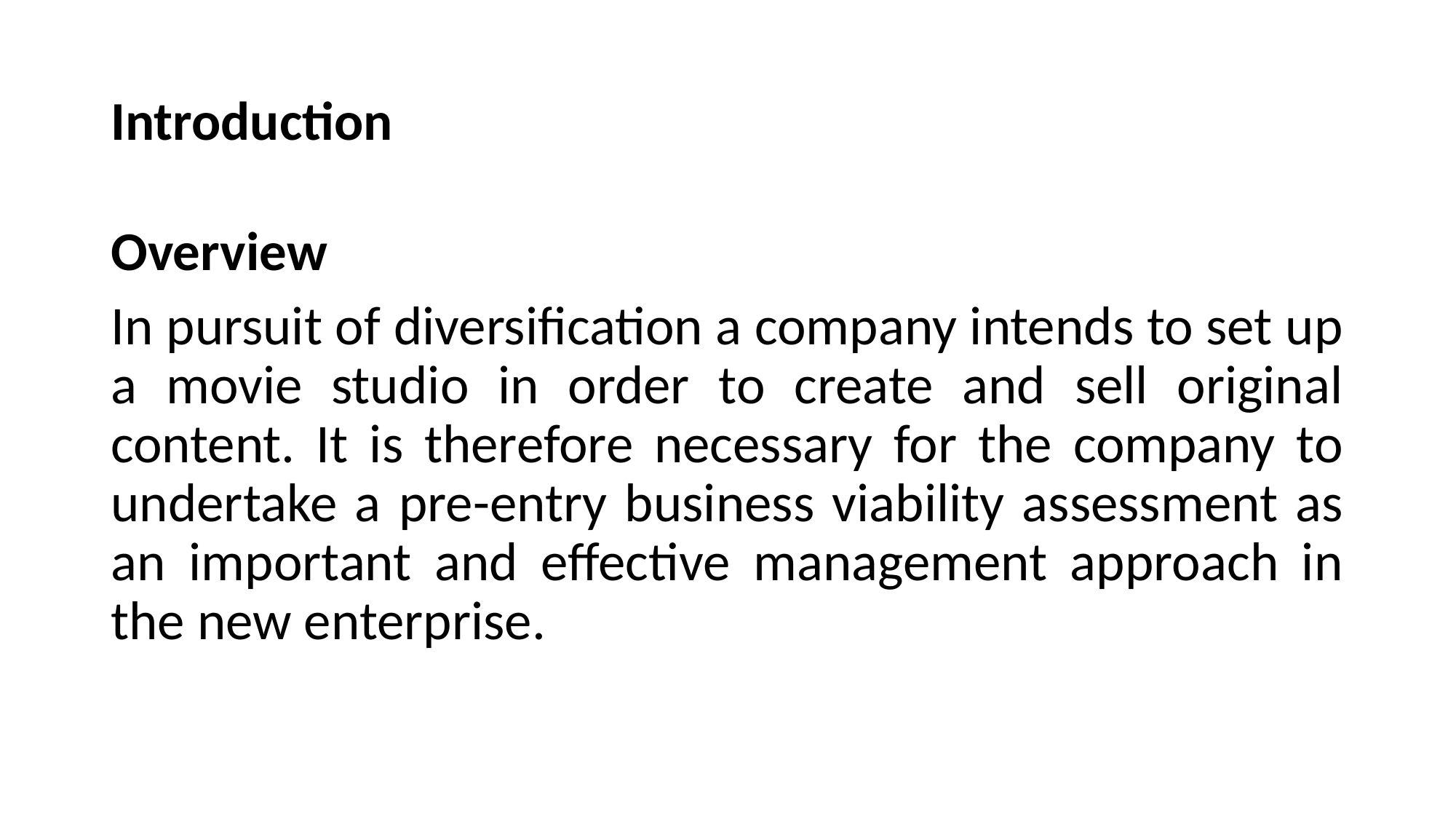

# Introduction
Overview
In pursuit of diversification a company intends to set up a movie studio in order to create and sell original content. It is therefore necessary for the company to undertake a pre-entry business viability assessment as an important and effective management approach in the new enterprise.